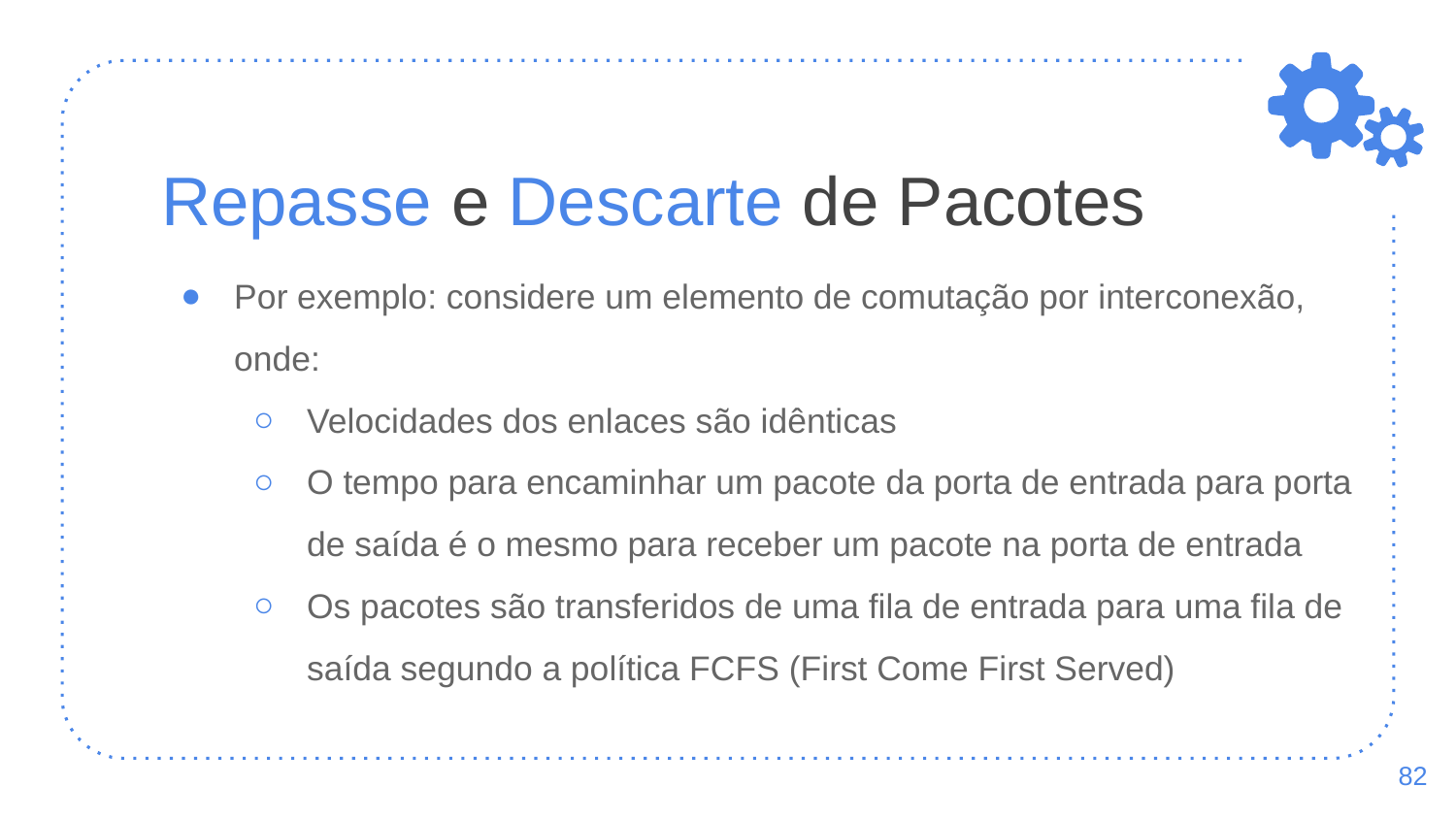

# Repasse e Descarte de Pacotes
Por exemplo: considere um elemento de comutação por interconexão, onde:
Velocidades dos enlaces são idênticas
O tempo para encaminhar um pacote da porta de entrada para porta de saída é o mesmo para receber um pacote na porta de entrada
Os pacotes são transferidos de uma fila de entrada para uma fila de saída segundo a política FCFS (First Come First Served)
82